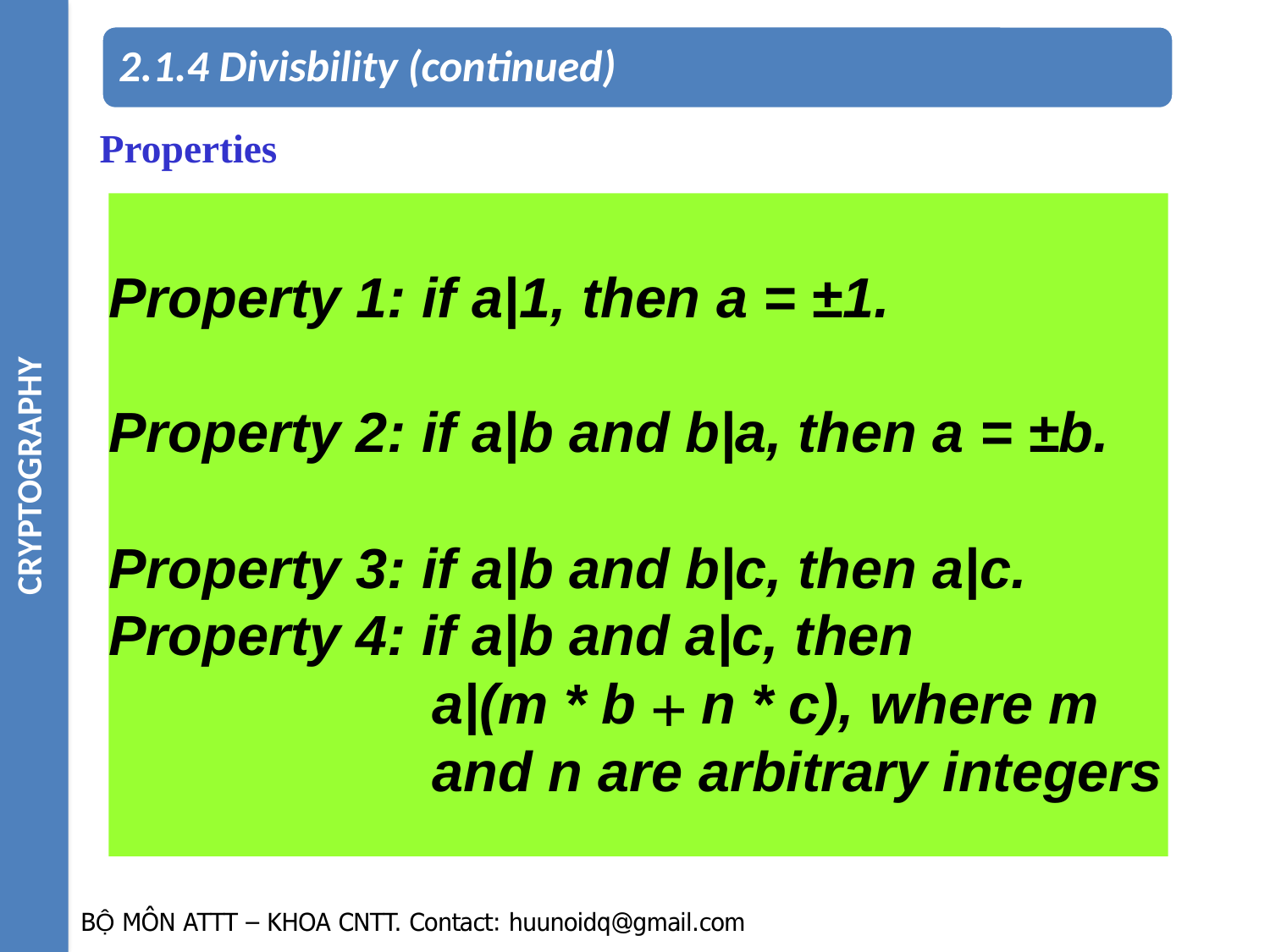

CRYPTOGRAPHY

2.1.4 Divisbility (continued)
Properties
Property 1: if a|1, then a = ±1.
Property 2: if a|b and b|a, then a = ±b.
Property 3: if a|b and b|c, then a|c.
Property 4: if a|b and a|c, then
a|(m * b + n * c), where m and n are arbitrary integers
BỘ MÔN ATTT – KHOA CNTT. Contact: huunoidq@gmail.com